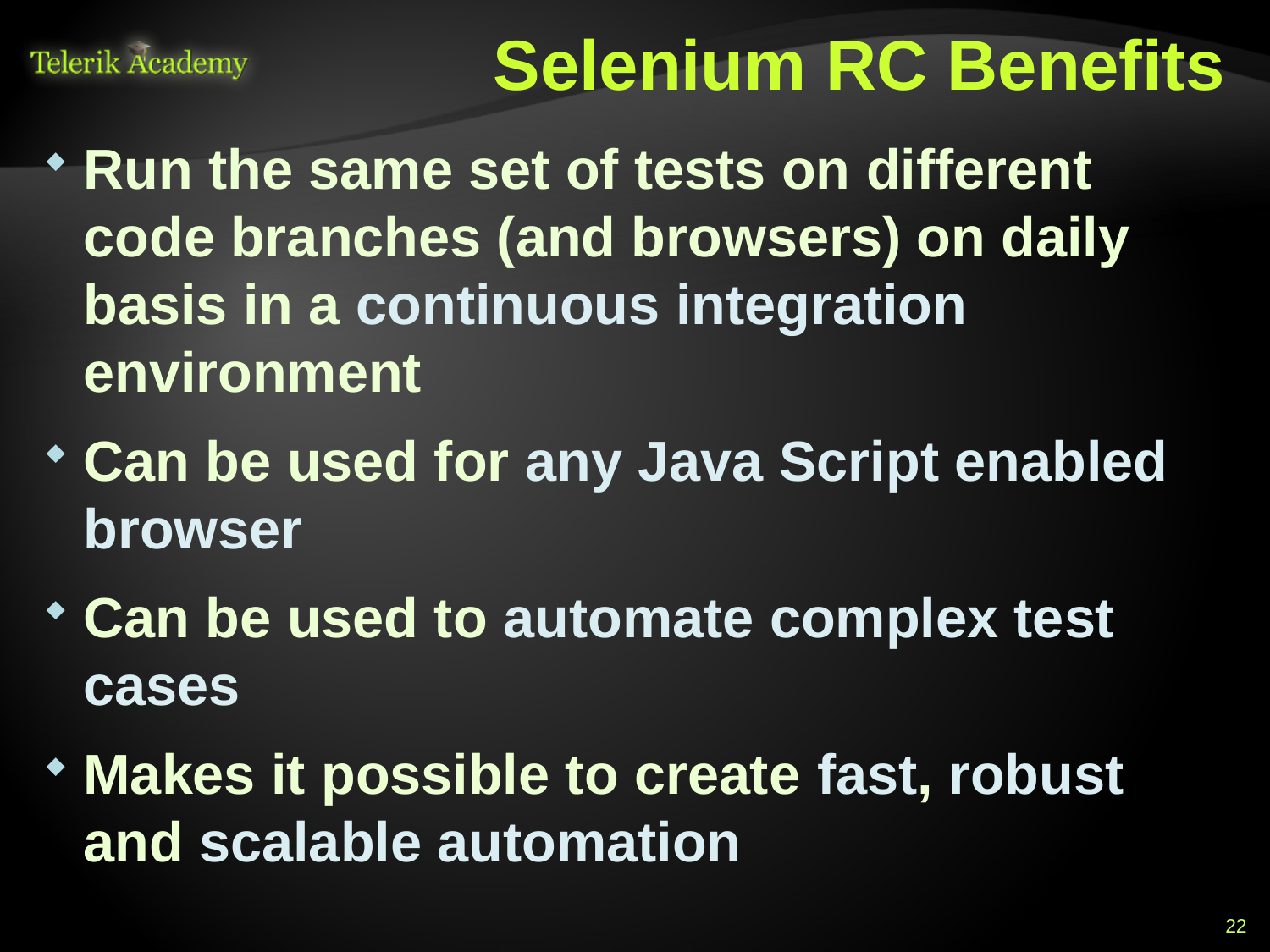

# Selenium RC Benefits
Run the same set of tests on different code branches (and browsers) on daily basis in a continuous integration environment
Can be used for any Java Script enabled browser
Can be used to automate complex test cases
Makes it possible to create fast, robust and scalable automation
22